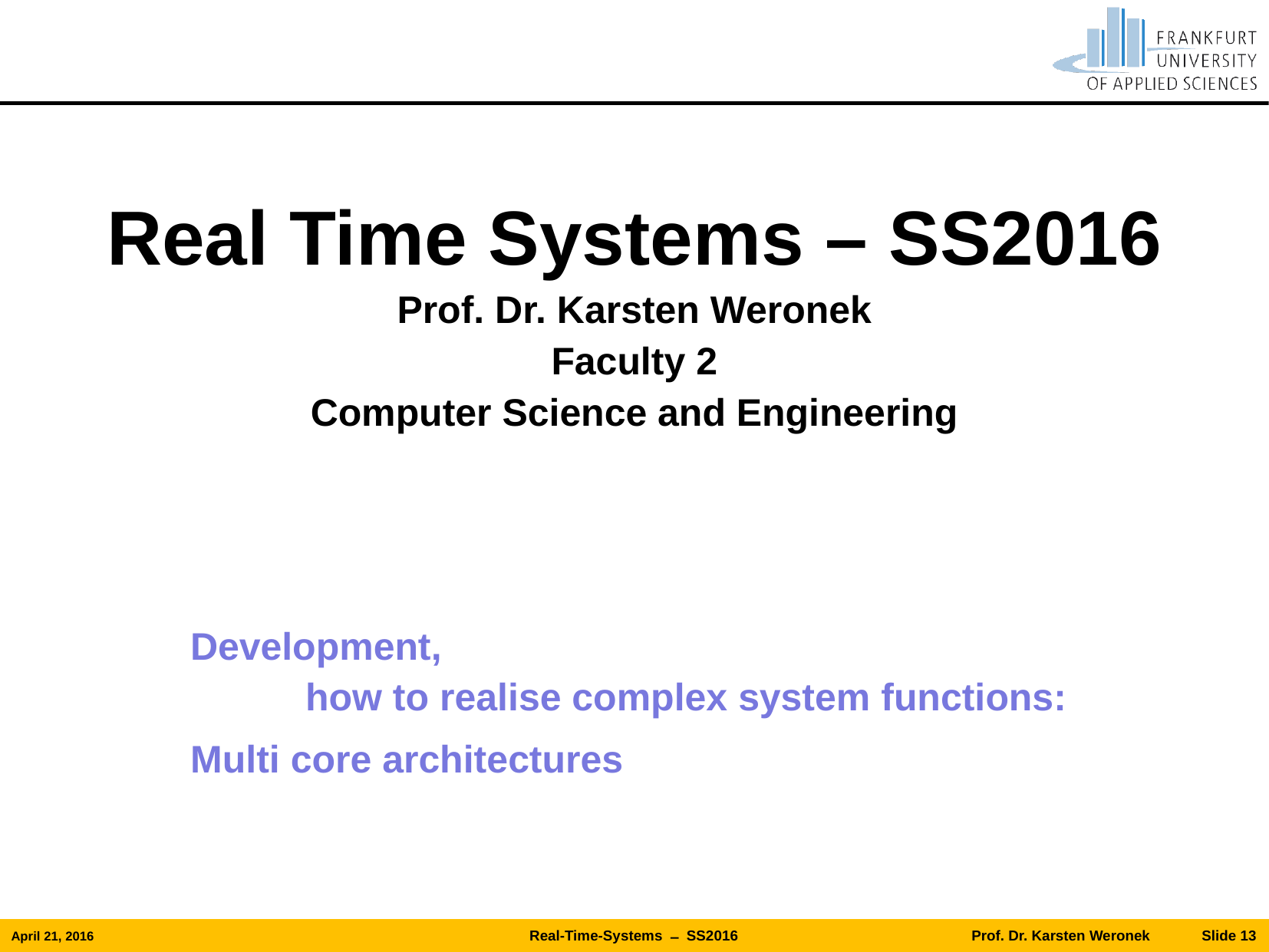

# Real Time Systems – SS2016 Prof. Dr. Karsten Weronek Faculty 2 Computer Science and Engineering
Development,
	how to realise complex system functions:
Multi core architectures